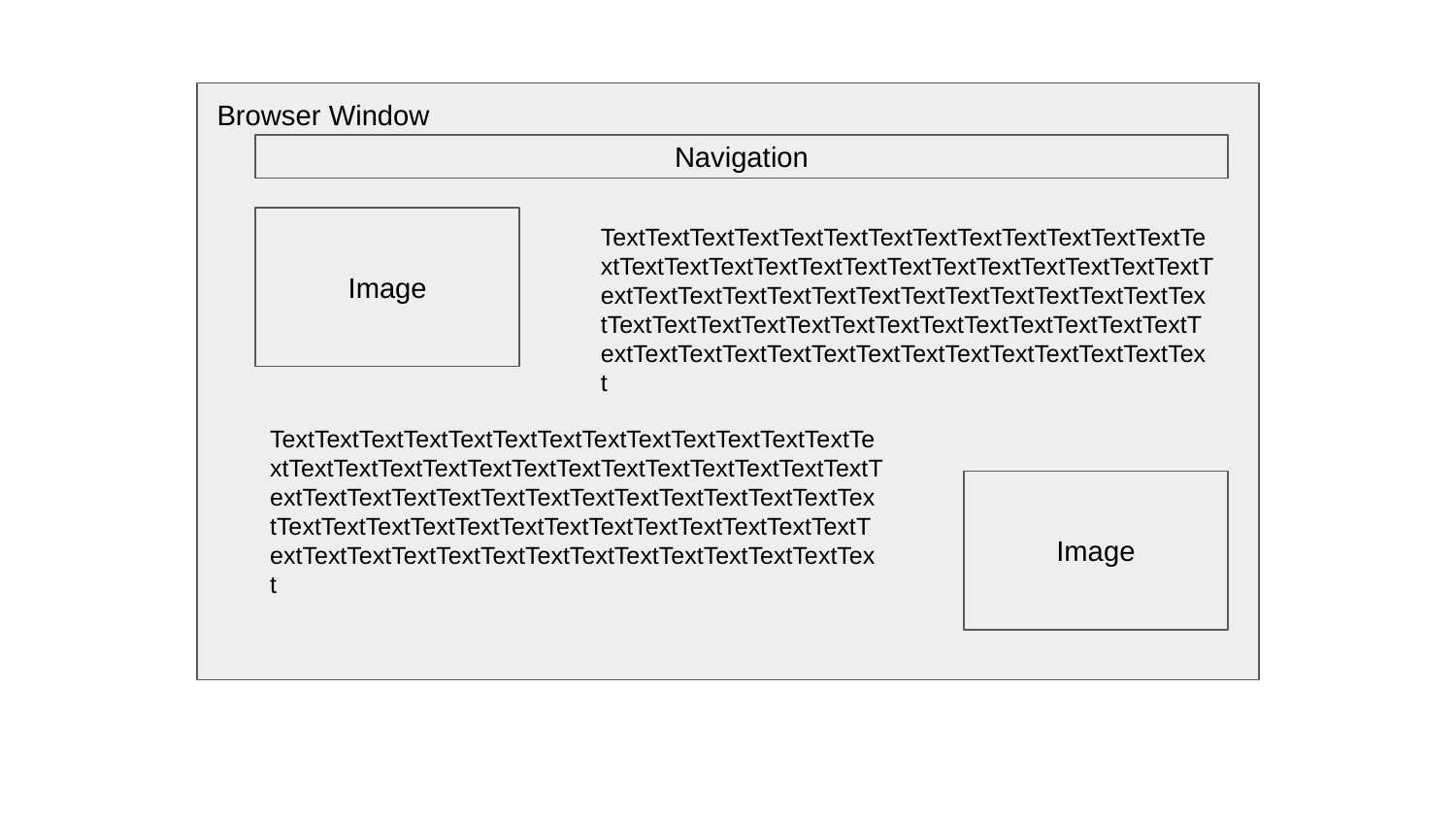

Browser Window
Navigation
Image
TextTextTextTextTextTextTextTextTextTextTextTextTextTextTextTextTextTextTextTextTextTextTextTextTextTextTextTextTextTextTextTextTextTextTextTextTextTextTextTextTextTextTextTextTextTextTextTextTextTextTextTextTextTextTextTextTextTextTextTextTextTextTextTextTextTextTextText

TextTextTextTextTextTextTextTextTextTextTextTextTextTextTextTextTextTextTextTextTextTextTextTextTextTextTextTextTextTextTextTextTextTextTextTextTextTextTextTextTextTextTextTextTextTextTextTextTextTextTextTextTextTextTextTextTextTextTextTextTextTextTextTextTextTextTextText

Image